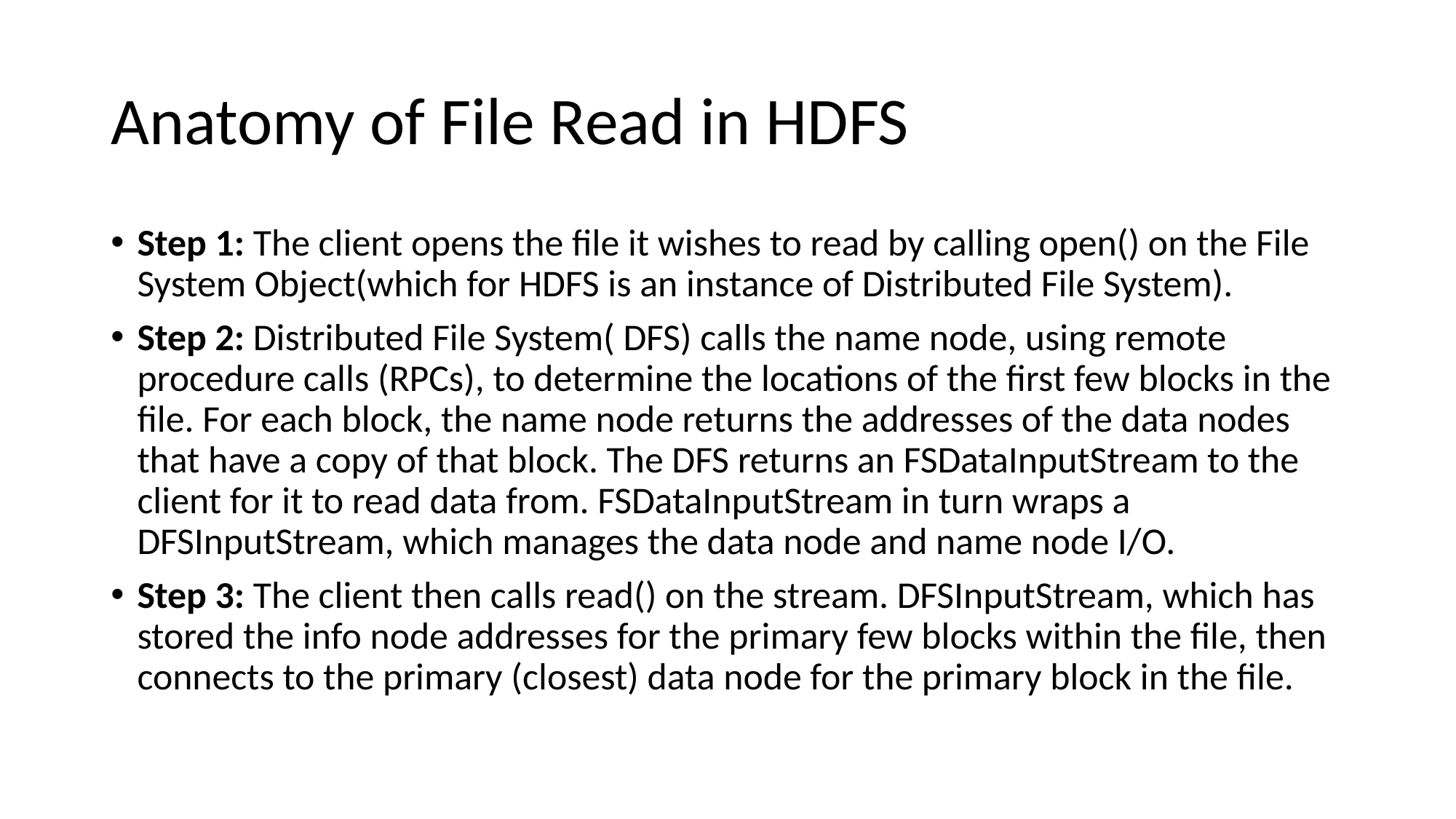

# Anatomy of File Read in HDFS
Step 1: The client opens the file it wishes to read by calling open() on the File System Object(which for HDFS is an instance of Distributed File System).
Step 2: Distributed File System( DFS) calls the name node, using remote procedure calls (RPCs), to determine the locations of the first few blocks in the file. For each block, the name node returns the addresses of the data nodes that have a copy of that block. The DFS returns an FSDataInputStream to the client for it to read data from. FSDataInputStream in turn wraps a DFSInputStream, which manages the data node and name node I/O.
Step 3: The client then calls read() on the stream. DFSInputStream, which has stored the info node addresses for the primary few blocks within the file, then connects to the primary (closest) data node for the primary block in the file.